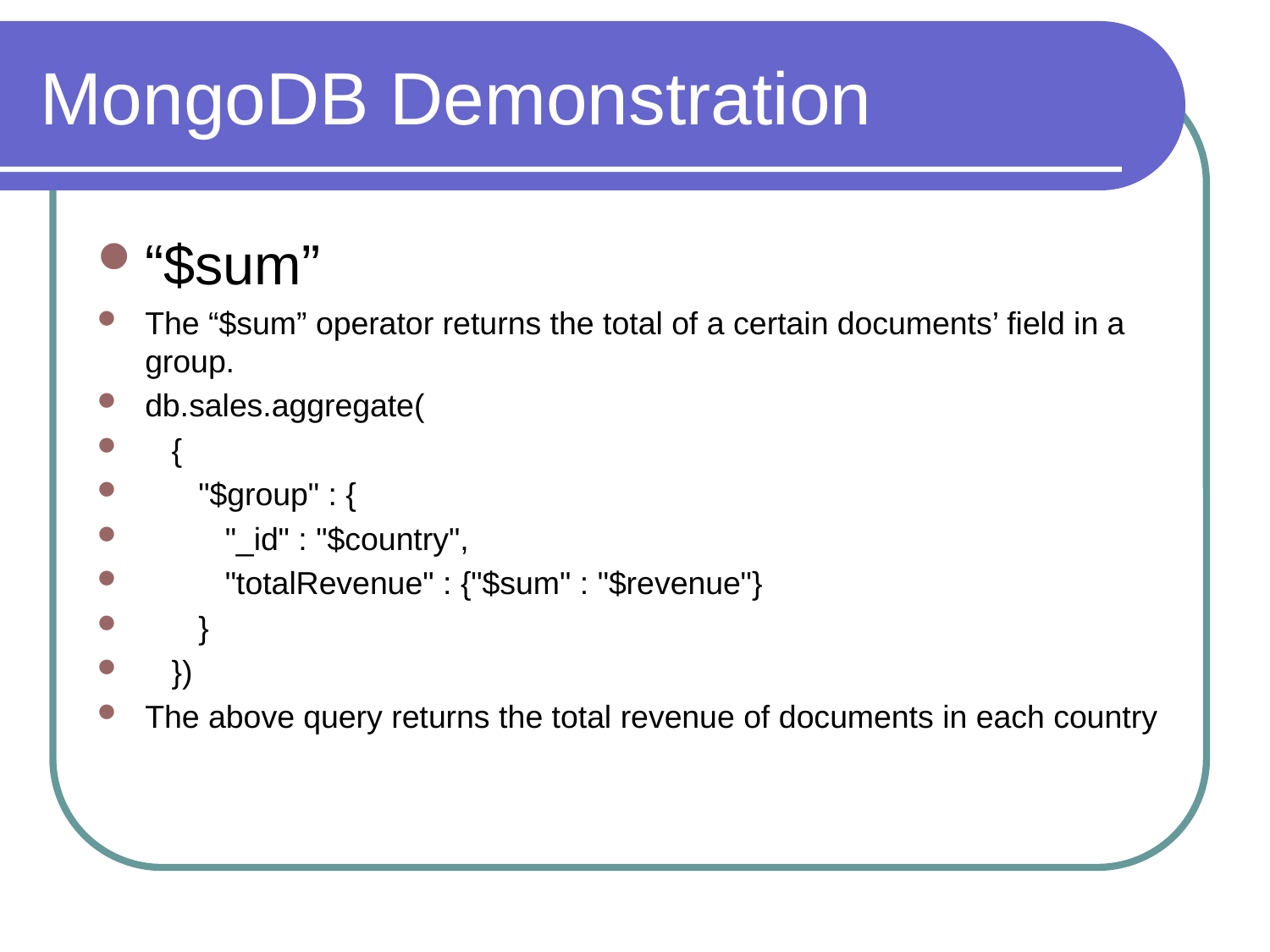

# MongoDB Demonstration
“$sum”
The “$sum” operator returns the total of a certain documents’ field in a group.
db.sales.aggregate(
   {
      "$group" : {
         "_id" : "$country",
         "totalRevenue" : {"$sum" : "$revenue"}
      }
   })
The above query returns the total revenue of documents in each country